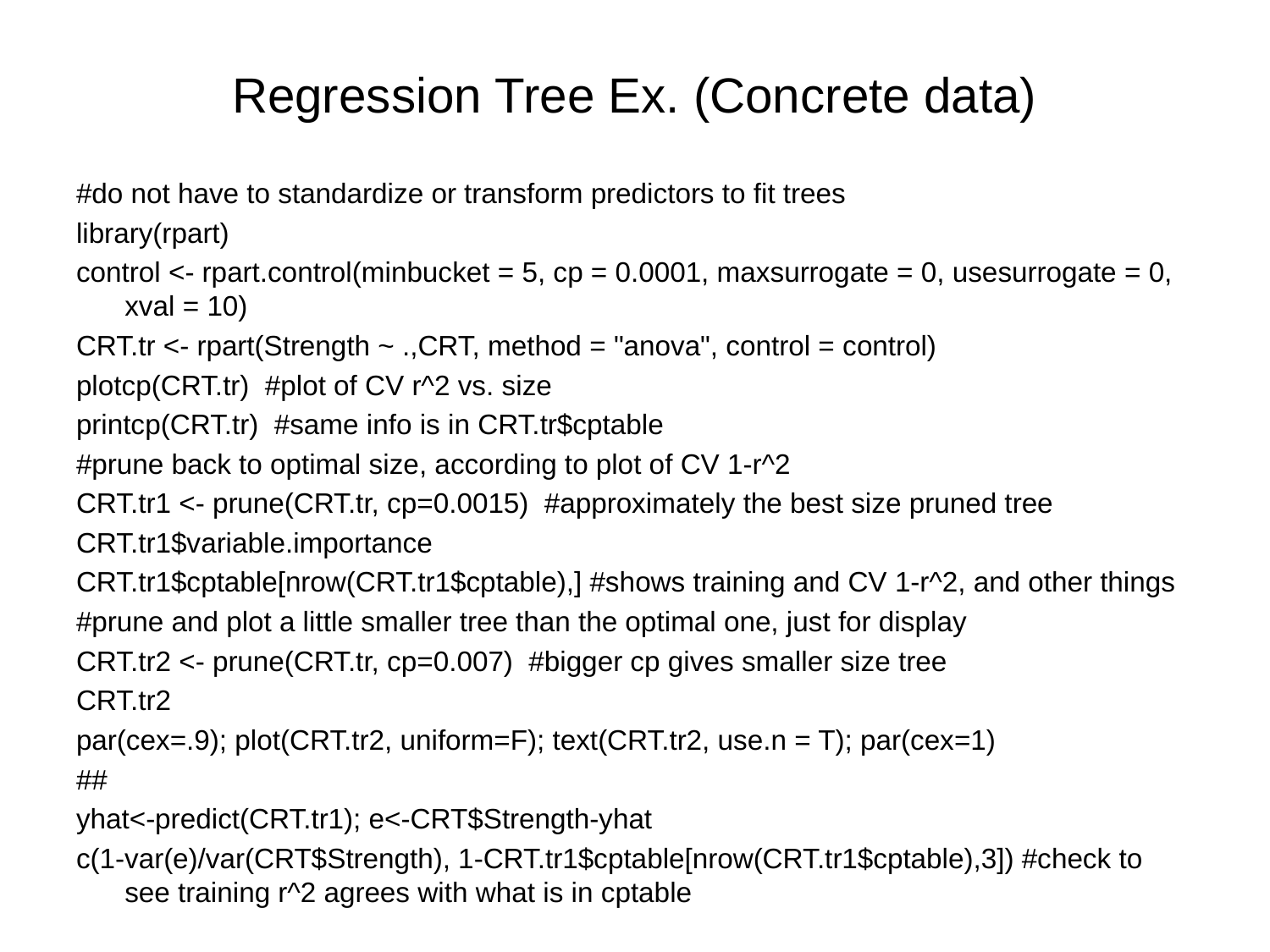

# Regression Tree Ex. (Concrete data)
#do not have to standardize or transform predictors to fit trees
library(rpart)
control <- rpart.control(minbucket = 5, cp = 0.0001, maxsurrogate = 0, usesurrogate = 0, xval = 10)
CRT.tr <- rpart(Strength ~ .,CRT, method = "anova", control = control)
plotcp(CRT.tr)  #plot of CV r^2 vs. size
printcp(CRT.tr)  #same info is in CRT.tr$cptable
#prune back to optimal size, according to plot of CV 1-r^2
CRT.tr1 <- prune(CRT.tr, cp=0.0015)  #approximately the best size pruned tree
CRT.tr1$variable.importance
CRT.tr1$cptable[nrow(CRT.tr1$cptable),] #shows training and CV 1-r^2, and other things
#prune and plot a little smaller tree than the optimal one, just for display
CRT.tr2 <- prune(CRT.tr, cp=0.007)  #bigger cp gives smaller size tree
CRT.tr2
par(cex=.9); plot(CRT.tr2, uniform=F); text(CRT.tr2, use.n = T); par(cex=1)
##
yhat<-predict(CRT.tr1); e<-CRT$Strength-yhat
c(1-var(e)/var(CRT$Strength), 1-CRT.tr1$cptable[nrow(CRT.tr1$cptable),3]) #check to see training r^2 agrees with what is in cptable